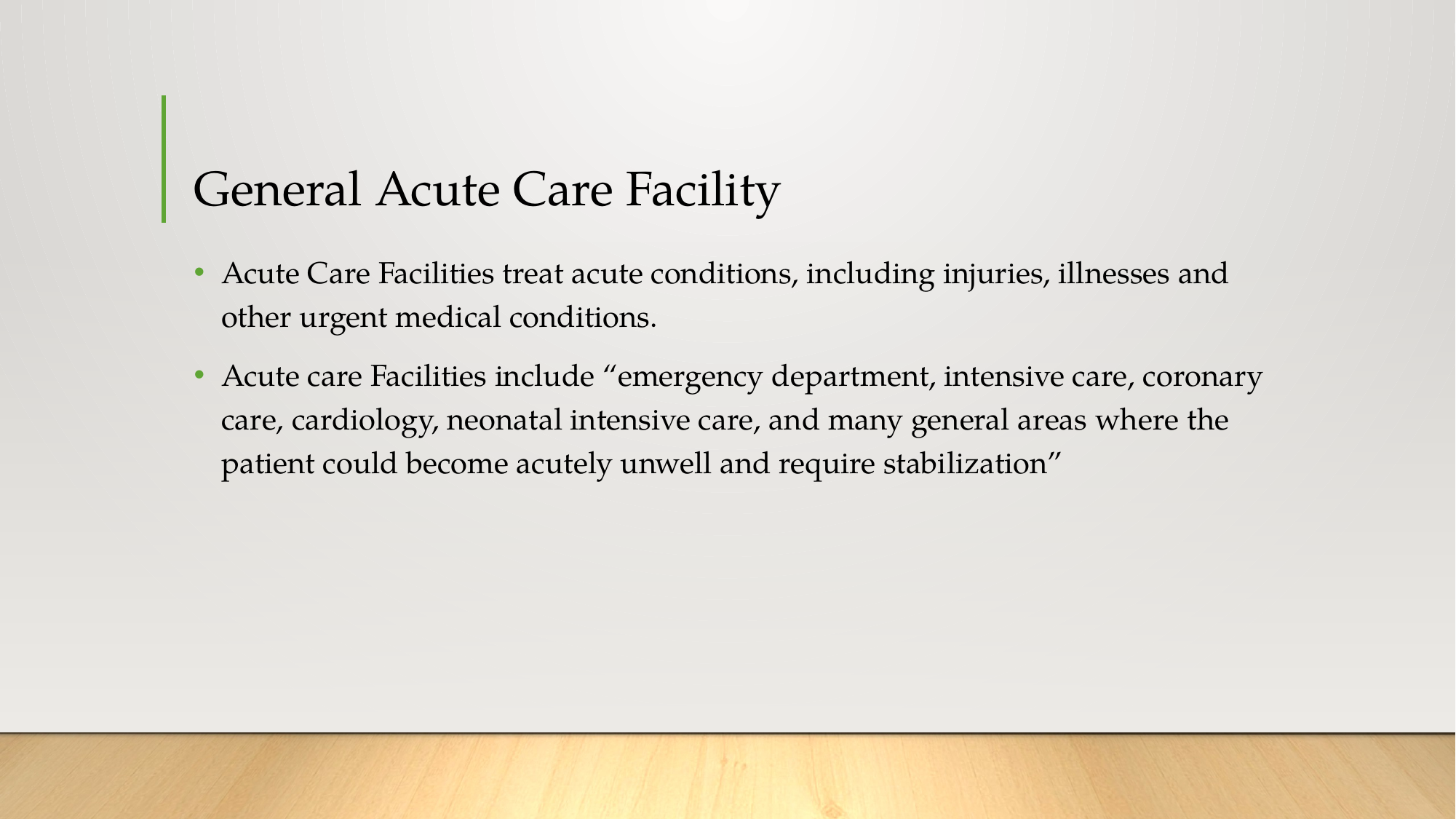

# General Acute Care Facility
Acute Care Facilities treat acute conditions, including injuries, illnesses and other urgent medical conditions.
Acute care Facilities include “emergency department, intensive care, coronary care, cardiology, neonatal intensive care, and many general areas where the patient could become acutely unwell and require stabilization”